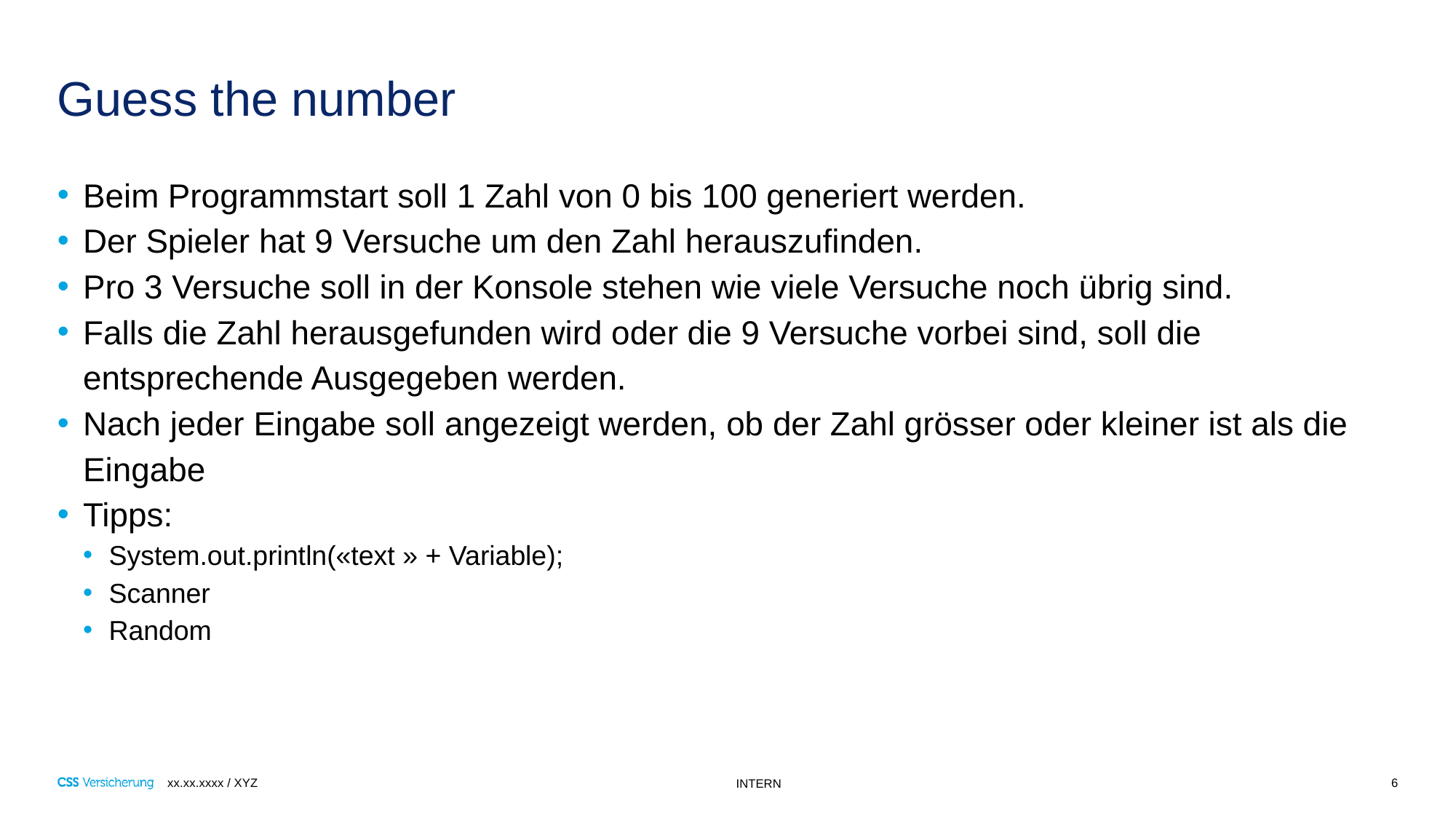

# Guess the number
Beim Programmstart soll 1 Zahl von 0 bis 100 generiert werden.
Der Spieler hat 9 Versuche um den Zahl herauszufinden.
Pro 3 Versuche soll in der Konsole stehen wie viele Versuche noch übrig sind.
Falls die Zahl herausgefunden wird oder die 9 Versuche vorbei sind, soll die entsprechende Ausgegeben werden.
Nach jeder Eingabe soll angezeigt werden, ob der Zahl grösser oder kleiner ist als die Eingabe
Tipps:
System.out.println(«text » + Variable);
Scanner
Random
6
xx.xx.xxxx / XYZ
INTERN